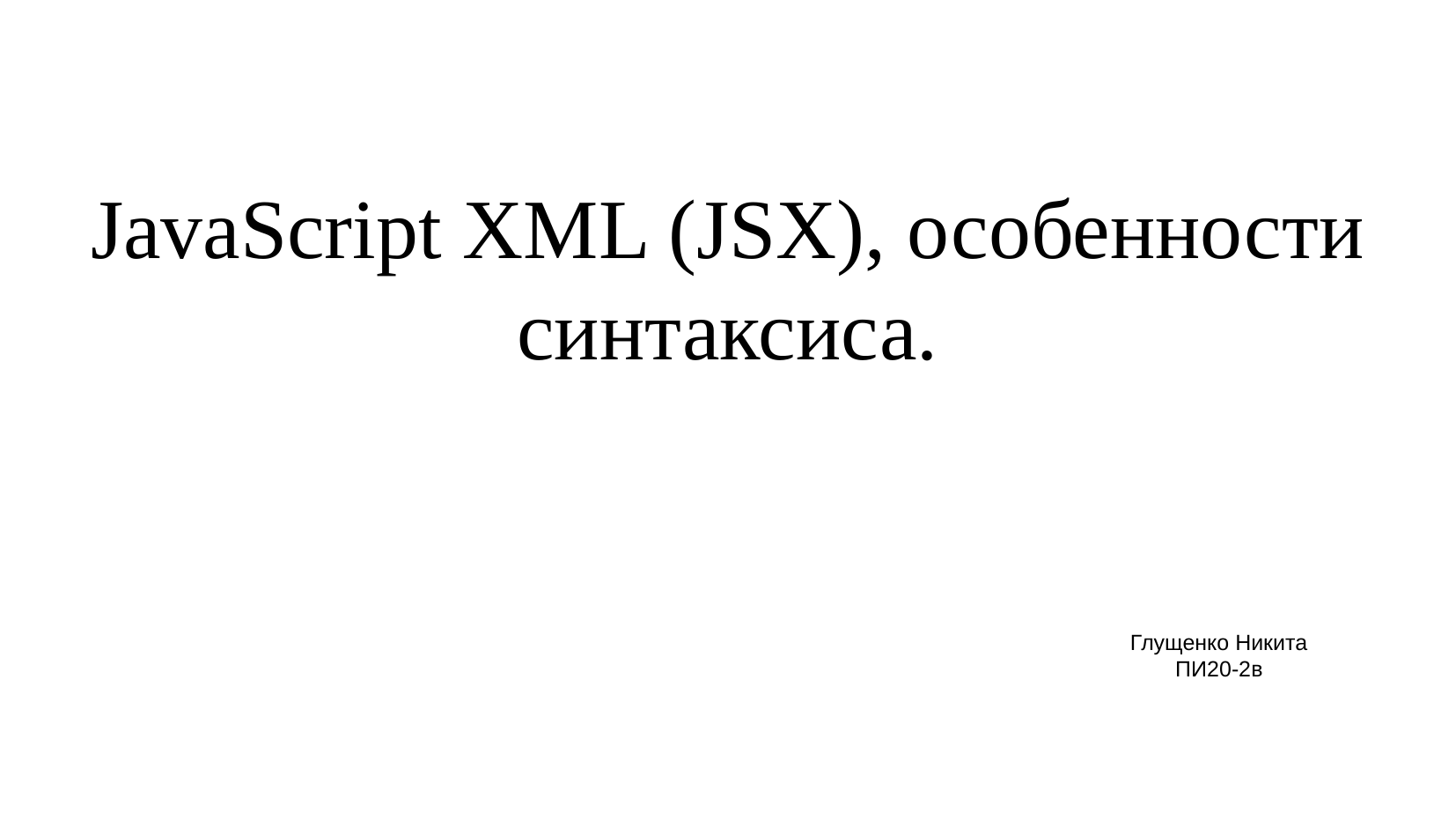

# JavaScript XML (JSX), особенности синтаксиса.
Глущенко Никита
ПИ20-2в